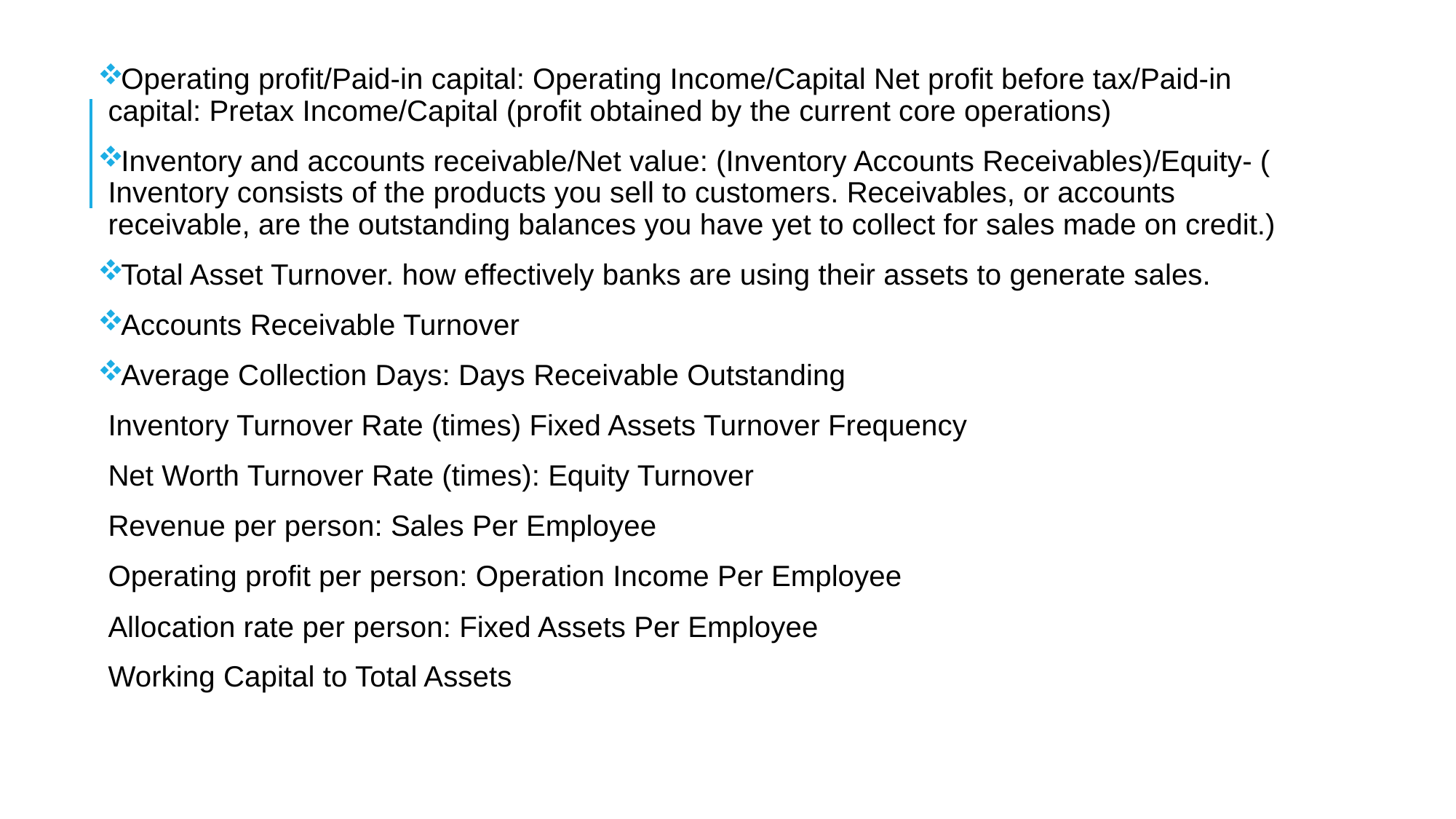

Operating profit/Paid-in capital: Operating Income/Capital Net profit before tax/Paid-in capital: Pretax Income/Capital (profit obtained by the current core operations)
Inventory and accounts receivable/Net value: (Inventory Accounts Receivables)/Equity- (
Inventory consists of the products you sell to customers. Receivables, or accounts receivable, are the outstanding balances you have yet to collect for sales made on credit.)
Total Asset Turnover. how effectively banks are using their assets to generate sales.
Accounts Receivable Turnover
Average Collection Days: Days Receivable Outstanding
Inventory Turnover Rate (times) Fixed Assets Turnover Frequency
Net Worth Turnover Rate (times): Equity Turnover
Revenue per person: Sales Per Employee
Operating profit per person: Operation Income Per Employee
Allocation rate per person: Fixed Assets Per Employee
Working Capital to Total Assets